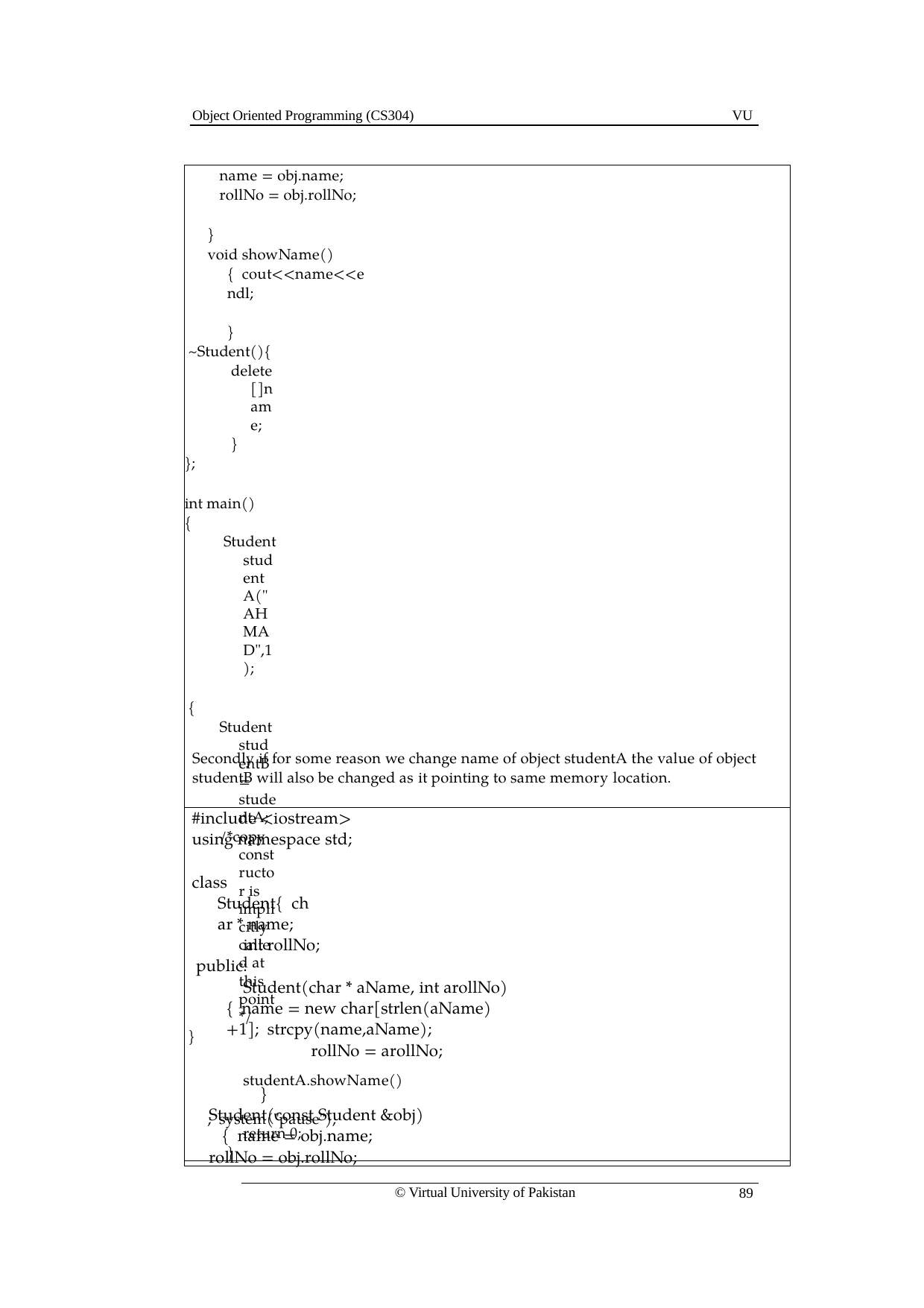

Object Oriented Programming (CS304)
VU

name = obj.name;
rollNo = obj.rollNo;

}
void showName(){  cout<<name<<endl;

}
~Student(){
delete []name;
}
};

int main()
{
Student studentA("AHMAD",1);

{
Student studentB = studentA;
/*copy constructor is implicitly called at this point*/
}
studentA.showName();  system("pause");
return 0;
}
Secondly if for some reason we change name of object studentA the value of object  studentB will also be changed as it pointing to same memory location.
#include <iostream>
using namespace std;

class Student{  char * name;
int rollNo;  public:
Student(char * aName, int arollNo){  name = new char[strlen(aName)+1];  strcpy(name,aName);
rollNo = arollNo;

}
Student(const Student &obj){  name = obj.name;
rollNo = obj.rollNo;
© Virtual University of Pakistan

89